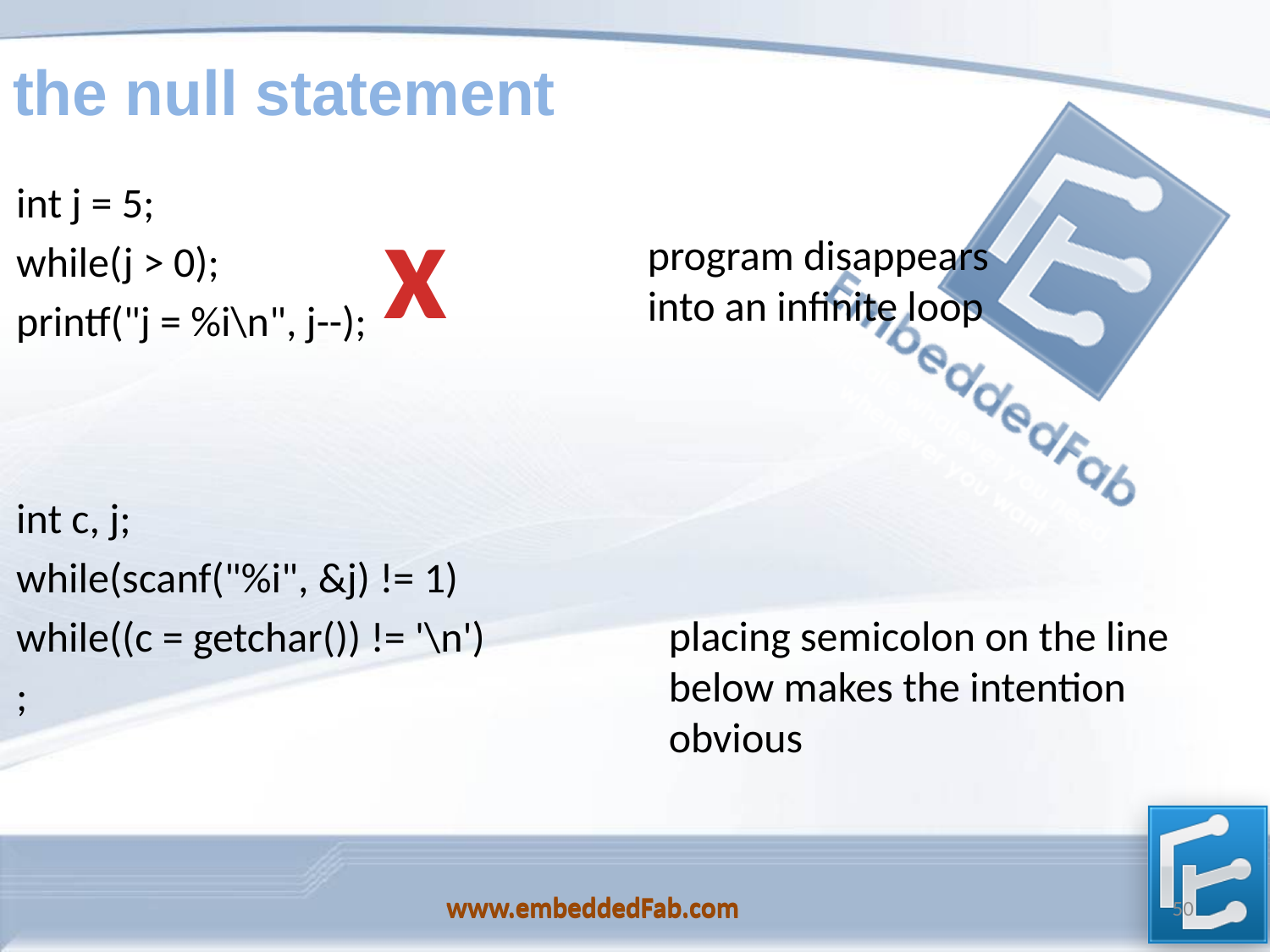

# the null statement
int j = 5;
while(j > 0);
printf("j = %i\n", j--);

int c, j;
while(scanf("%i", &j) != 1)
while((c = getchar()) != '\n')
;
x
program disappears
into an infinite loop
placing semicolon on the line below makes the intention obvious
www.embeddedFab.com
50